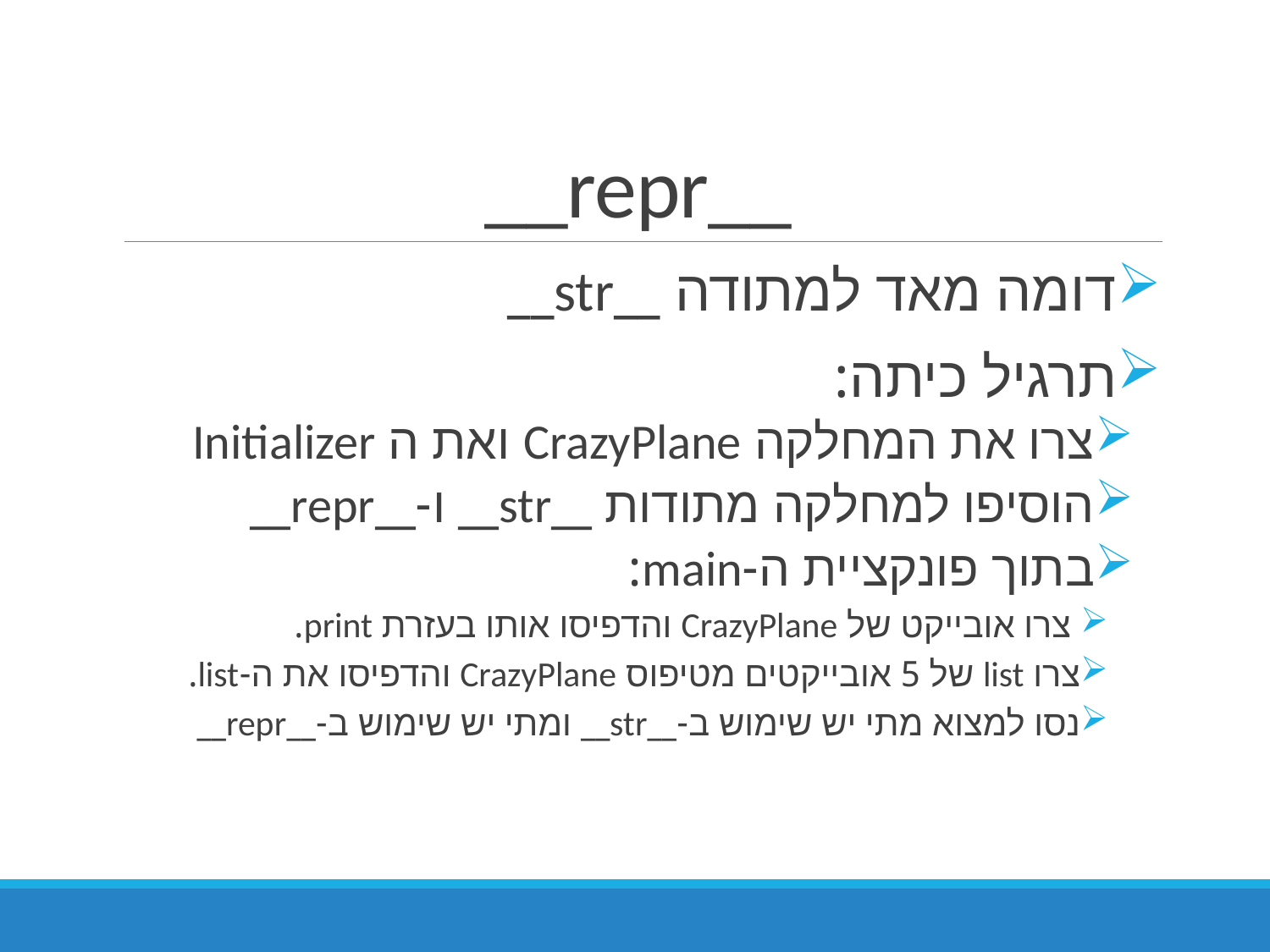

# __repr__
דומה מאד למתודה __str__
תרגיל כיתה:
צרו את המחלקה CrazyPlane ואת ה Initializer
הוסיפו למחלקה מתודות __str__ ו-__repr__
בתוך פונקציית ה-main:
 צרו אובייקט של CrazyPlane והדפיסו אותו בעזרת print.
צרו list של 5 אובייקטים מטיפוס CrazyPlane והדפיסו את ה-list.
נסו למצוא מתי יש שימוש ב-__str__ ומתי יש שימוש ב-__repr__